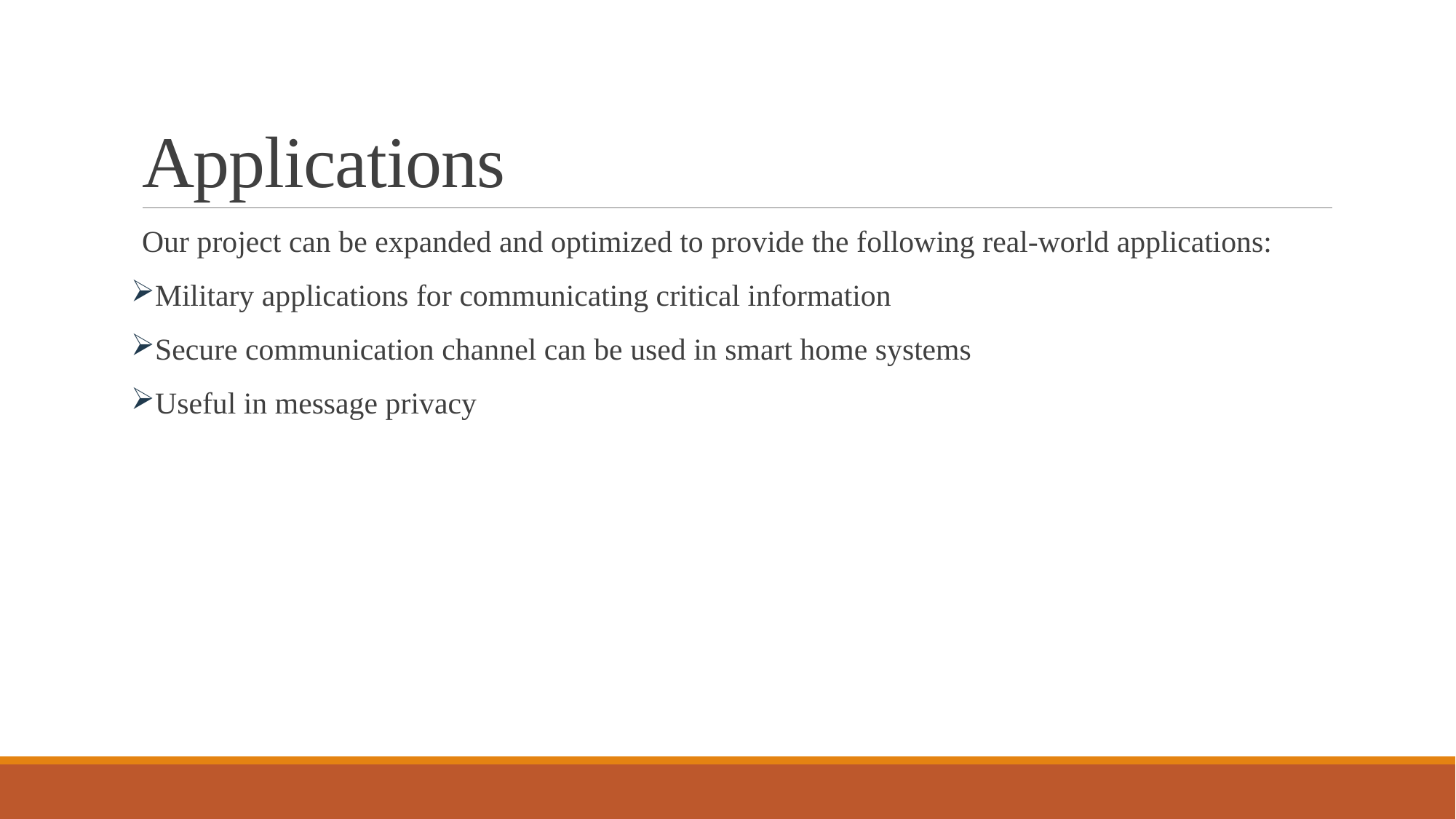

# Applications
Our project can be expanded and optimized to provide the following real-world applications:
Military applications for communicating critical information
Secure communication channel can be used in smart home systems
Useful in message privacy